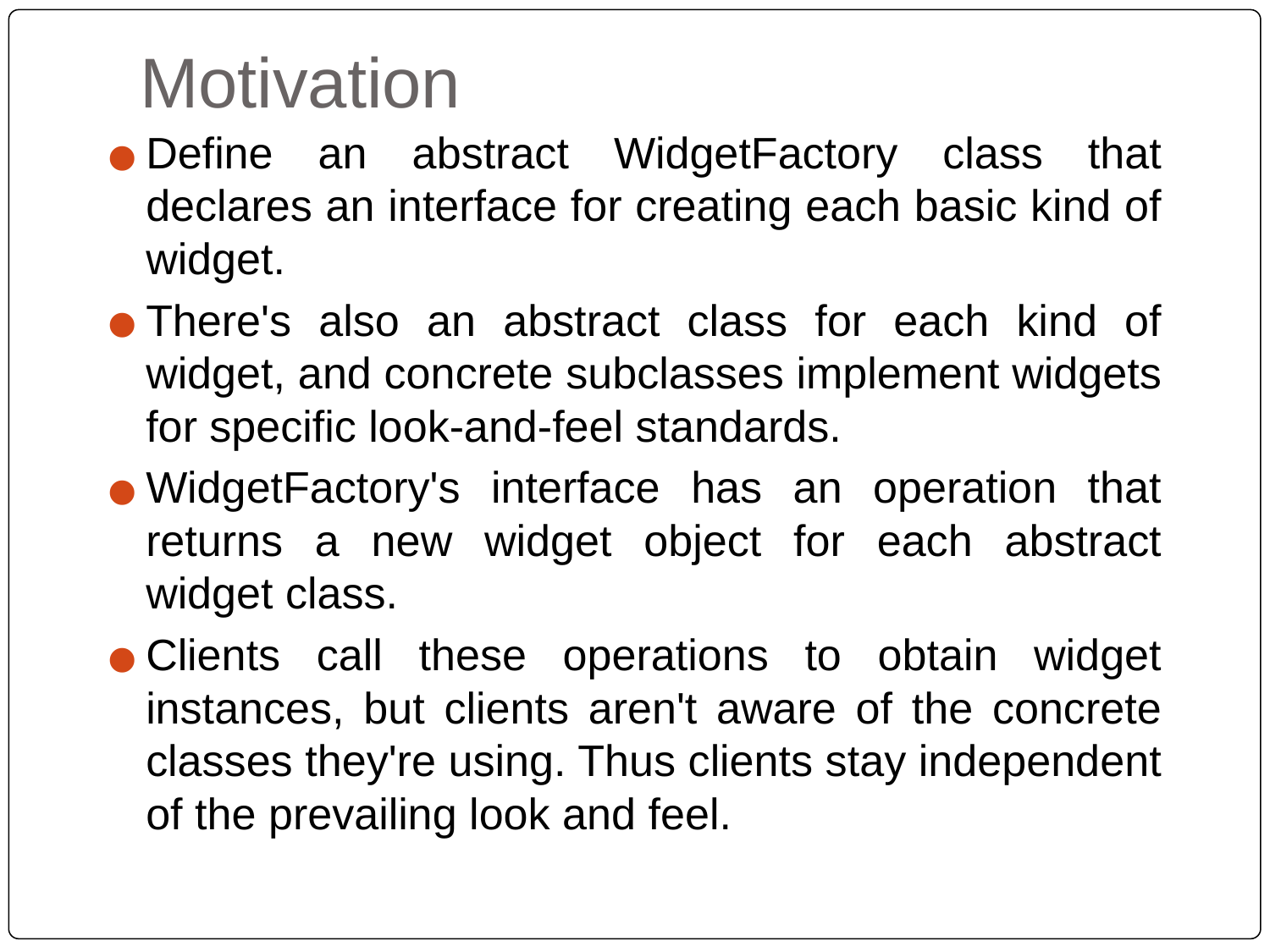

# Motivation
Define an abstract WidgetFactory class that declares an interface for creating each basic kind of widget.
There's also an abstract class for each kind of widget, and concrete subclasses implement widgets for specific look-and-feel standards.
WidgetFactory's interface has an operation that returns a new widget object for each abstract widget class.
Clients call these operations to obtain widget instances, but clients aren't aware of the concrete classes they're using. Thus clients stay independent of the prevailing look and feel.